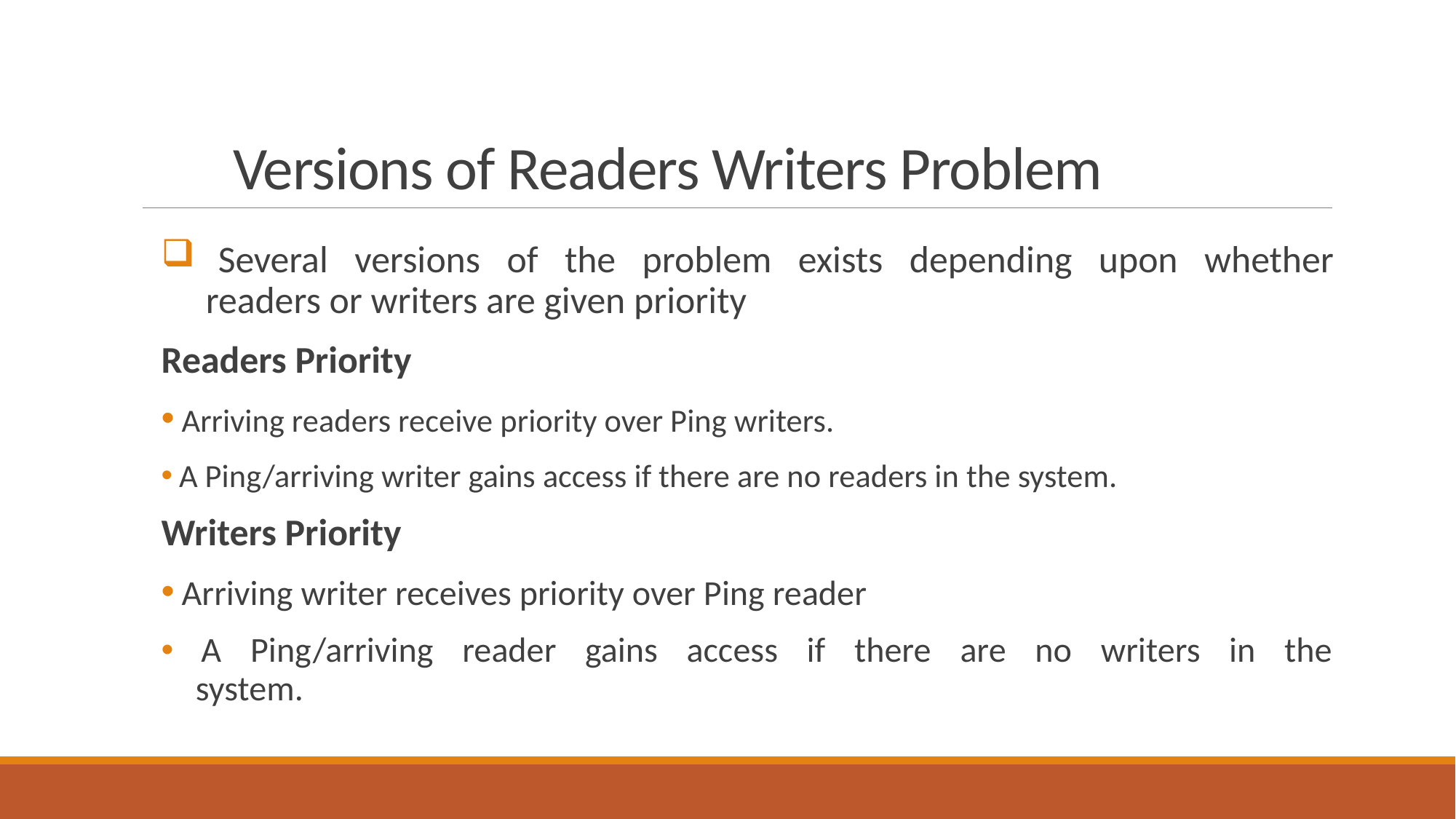

# Versions of Readers Writers Problem
 Several versions of the problem exists depending upon whether
    readers or writers are given priority
Readers Priority
 Arriving readers receive priority over Ping writers.
 A Ping/arriving writer gains access if there are no readers in the system.
Writers Priority
 Arriving writer receives priority over Ping reader
 A Ping/arriving reader gains access if there are no writers in the
   system.